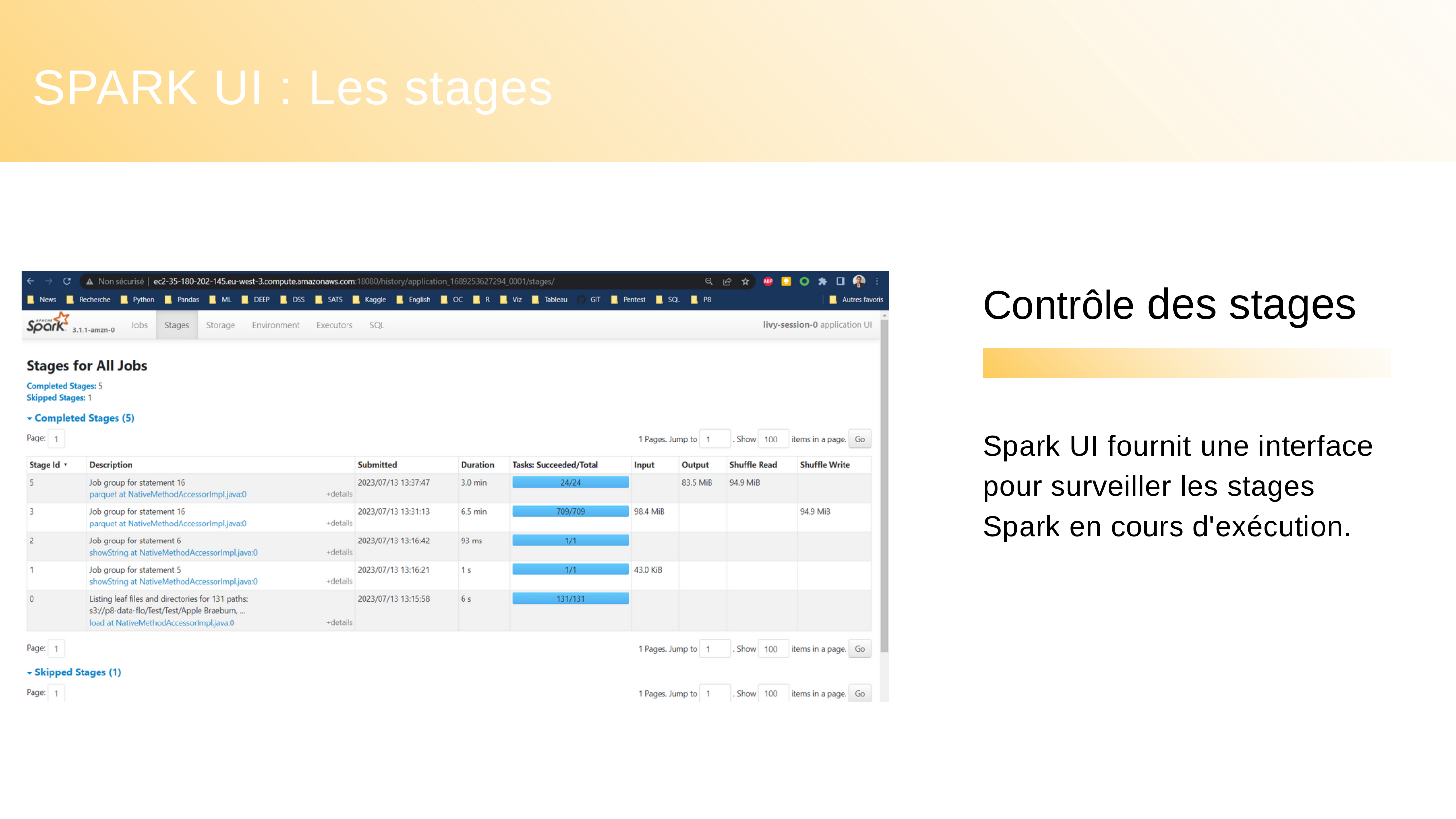

SPARK UI : Les stages

Contrôle des stages

Spark UI fournit une interface pour surveiller les stages Spark en cours d'exécution.